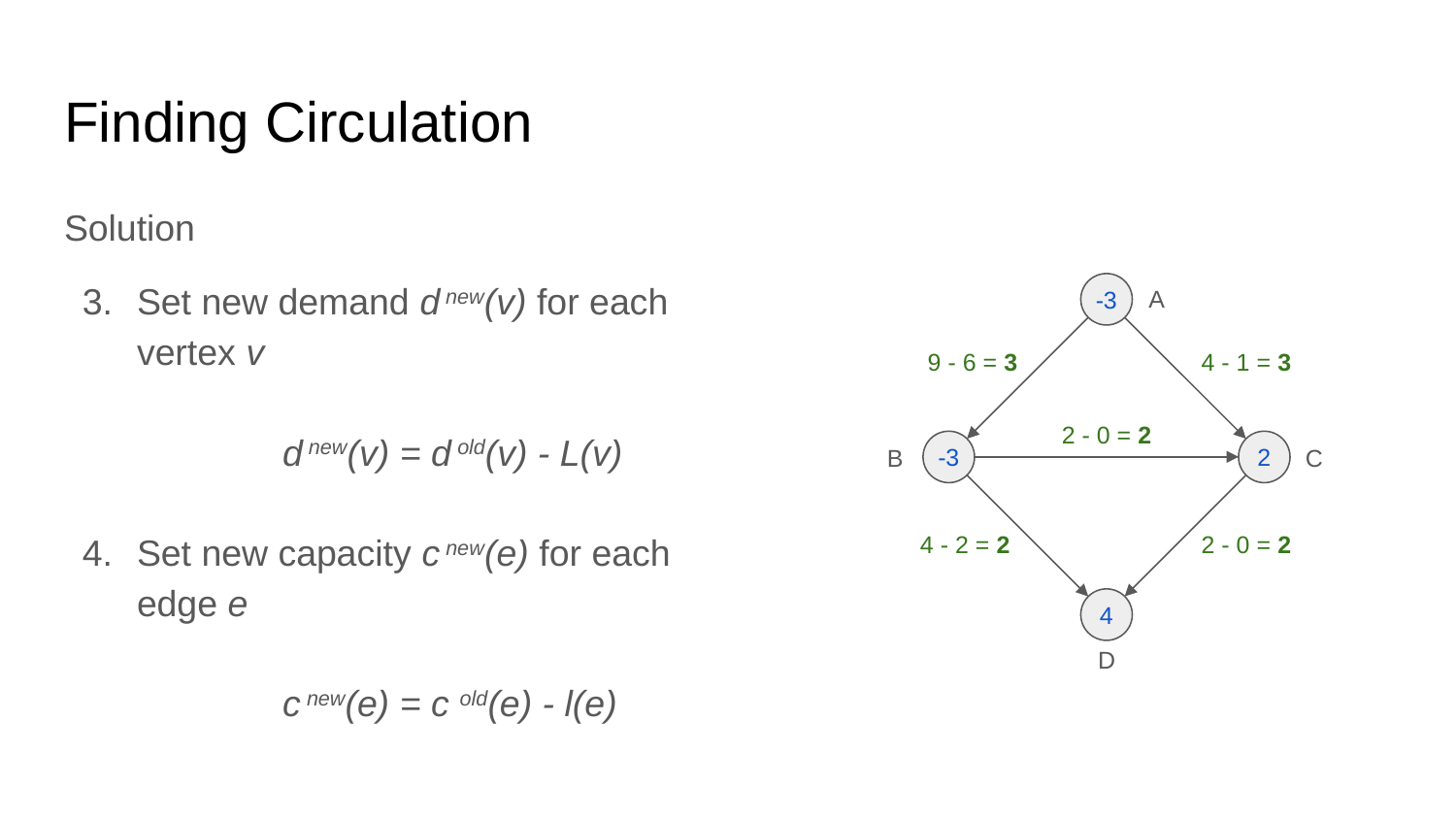

# Finding Circulation
Solution
Set new demand d new(v) for each vertex v
	d new(v) = d old(v) - L(v)
Set new capacity c new(e) for each edge e
	c new(e) = c old(e) - l(e)
-3
9 - 6 = 3
4 - 1 = 3
2 - 0 = 2
-3
2
4 - 2 = 2
2 - 0 = 2
4
A
B
C
D